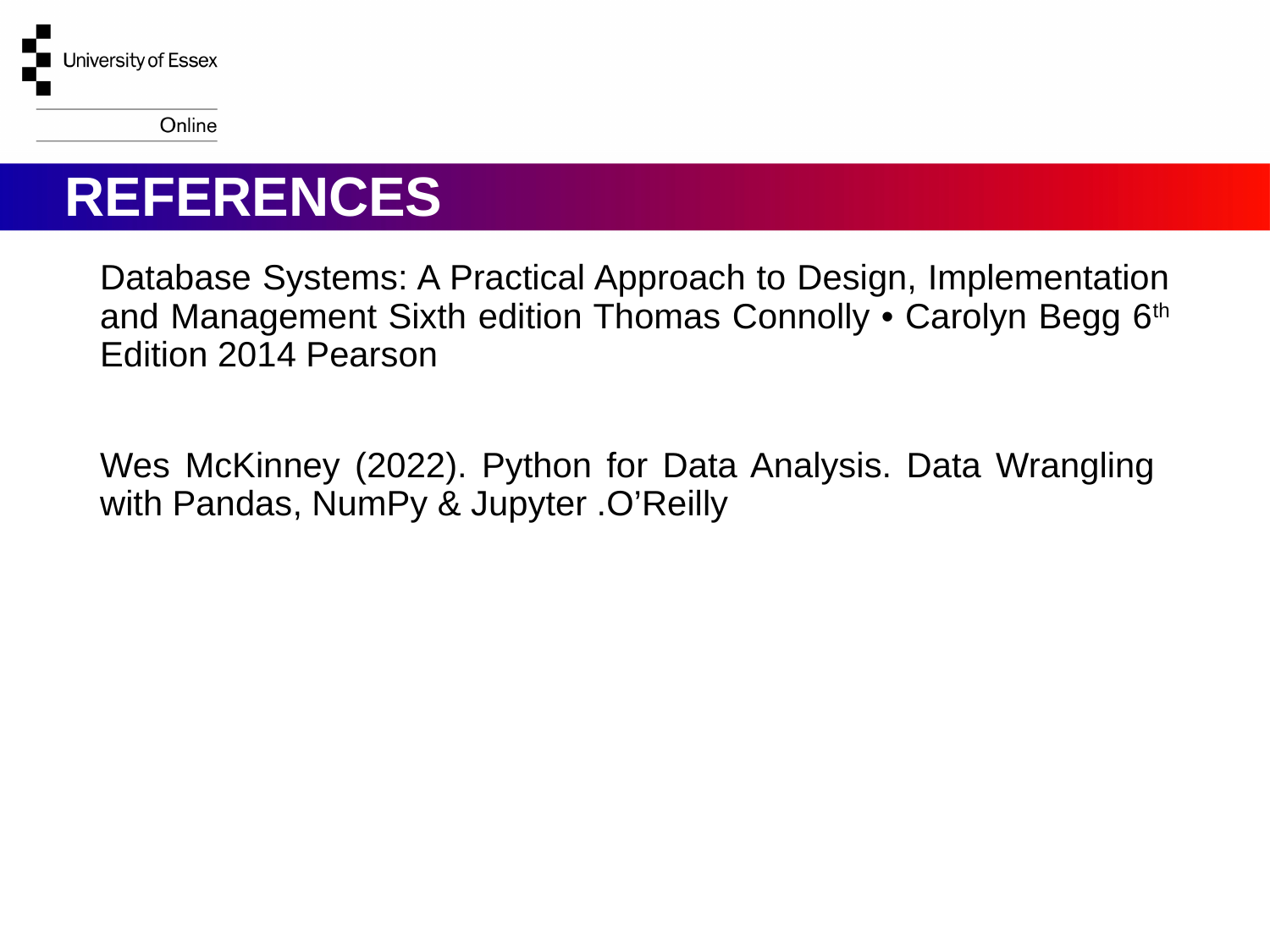

# REFERENCES
Database Systems: A Practical Approach to Design, Implementation and Management Sixth edition Thomas Connolly • Carolyn Begg 6th Edition 2014 Pearson

Wes McKinney (2022). Python for Data Analysis. Data Wrangling  with Pandas, NumPy & Jupyter .O’Reilly